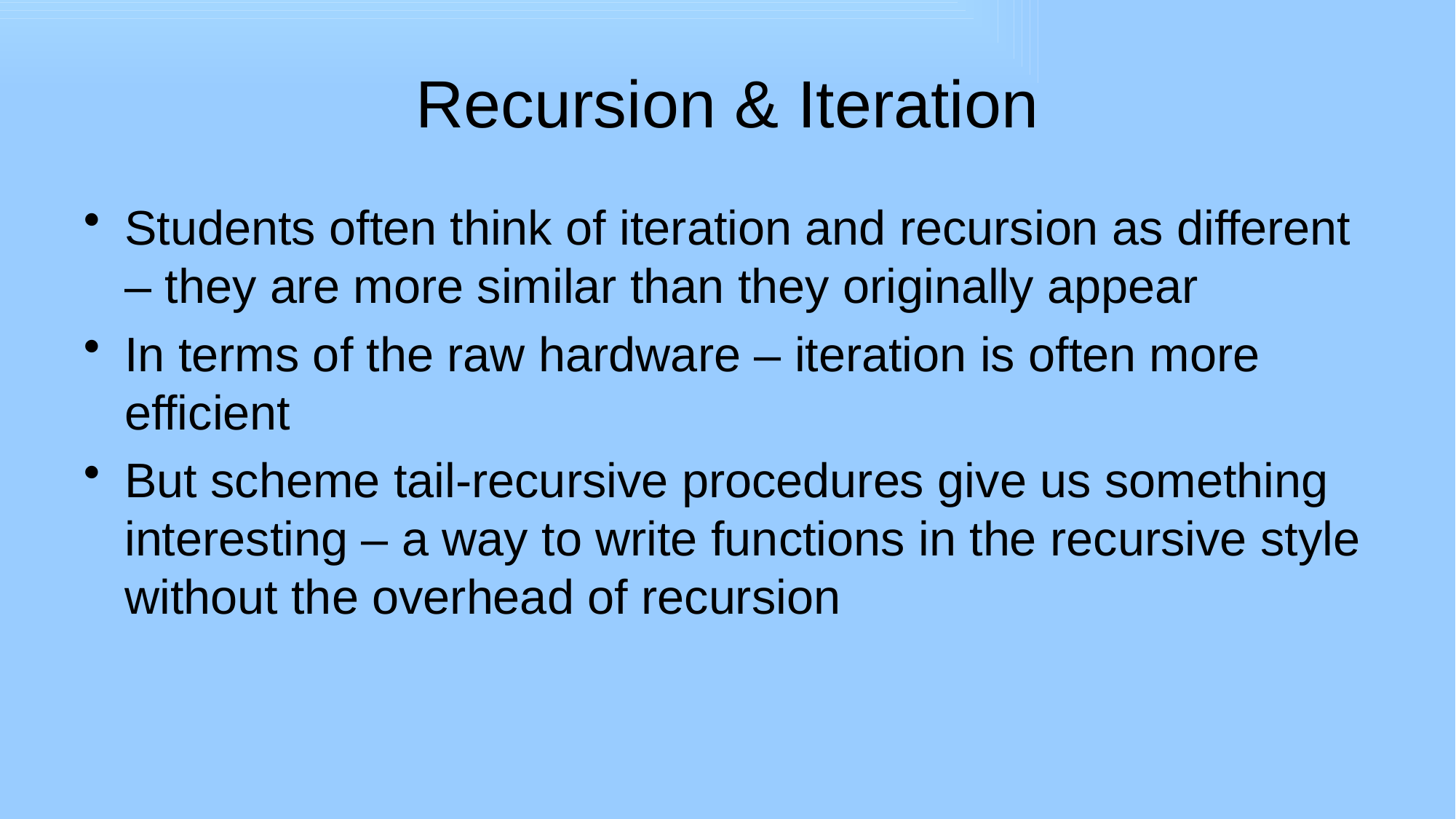

# Recursion & Iteration
Students often think of iteration and recursion as different – they are more similar than they originally appear
In terms of the raw hardware – iteration is often more efficient
But scheme tail-recursive procedures give us something interesting – a way to write functions in the recursive style without the overhead of recursion